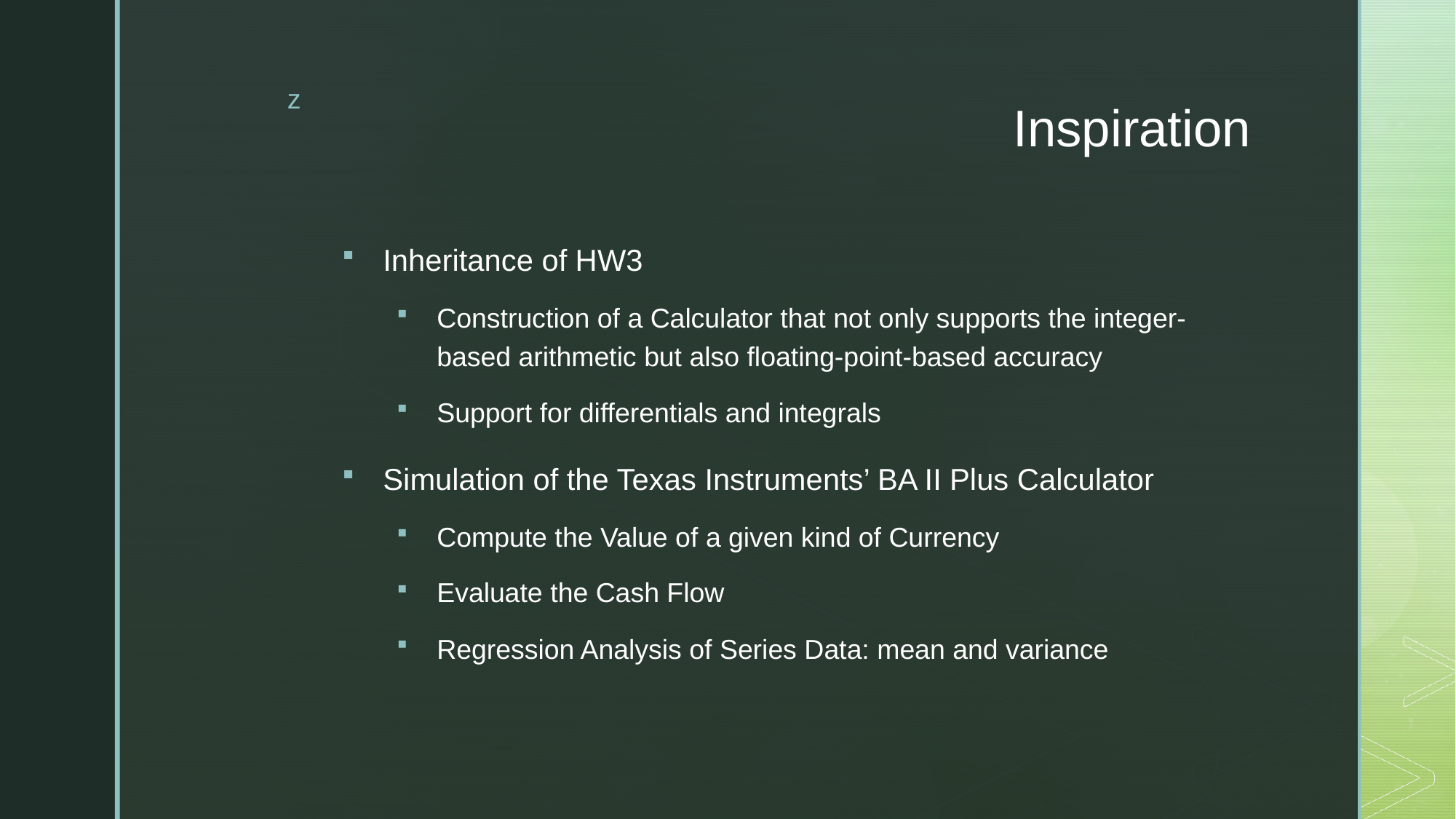

# Inspiration
Inheritance of HW3
Construction of a Calculator that not only supports the integer-based arithmetic but also floating-point-based accuracy
Support for differentials and integrals
Simulation of the Texas Instruments’ BA II Plus Calculator
Compute the Value of a given kind of Currency
Evaluate the Cash Flow
Regression Analysis of Series Data: mean and variance